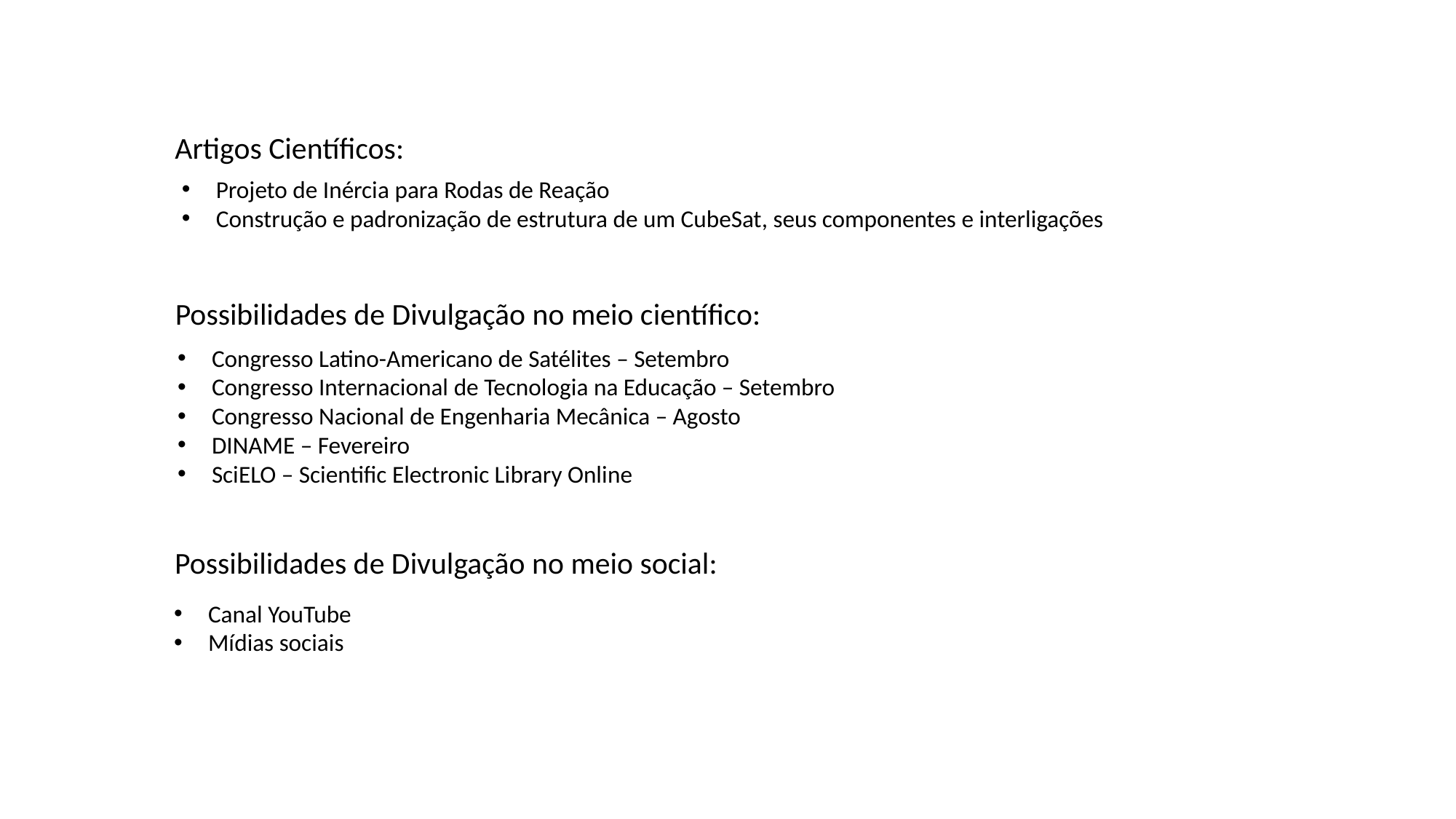

Artigos Científicos:
Projeto de Inércia para Rodas de Reação
Construção e padronização de estrutura de um CubeSat, seus componentes e interligações

Possibilidades de Divulgação no meio científico:
Congresso Latino-Americano de Satélites – Setembro
Congresso Internacional de Tecnologia na Educação – Setembro
Congresso Nacional de Engenharia Mecânica – Agosto
DINAME – Fevereiro
SciELO – Scientific Electronic Library Online
Possibilidades de Divulgação no meio social:
Canal YouTube
Mídias sociais